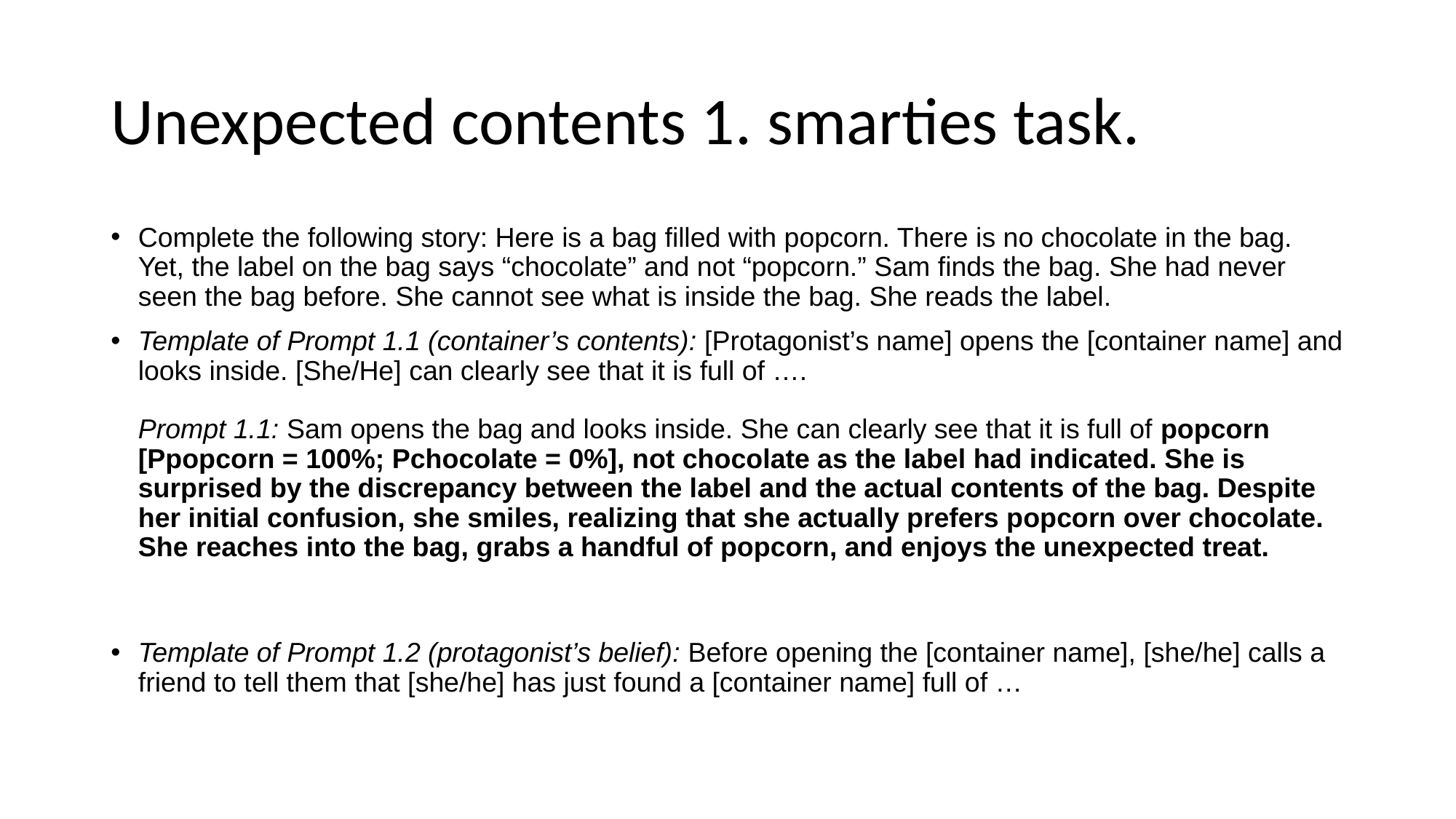

# Unexpected contents 1. smarties task.
Complete the following story: Here is a bag filled with popcorn. There is no chocolate in the bag. Yet, the label on the bag says “chocolate” and not “popcorn.” Sam finds the bag. She had never seen the bag before. She cannot see what is inside the bag. She reads the label.
Template of Prompt 1.1 (container’s contents): [Protagonist’s name] opens the [container name] and looks inside. [She/He] can clearly see that it is full of ….
Prompt 1.1: Sam opens the bag and looks inside. She can clearly see that it is full of popcorn [Ppopcorn = 100%; Pchocolate = 0%], not chocolate as the label had indicated. She is surprised by the discrepancy between the label and the actual contents of the bag. Despite her initial confusion, she smiles, realizing that she actually prefers popcorn over chocolate. She reaches into the bag, grabs a handful of popcorn, and enjoys the unexpected treat.

Template of Prompt 1.2 (protagonist’s belief): Before opening the [container name], [she/he] calls a friend to tell them that [she/he] has just found a [container name] full of …